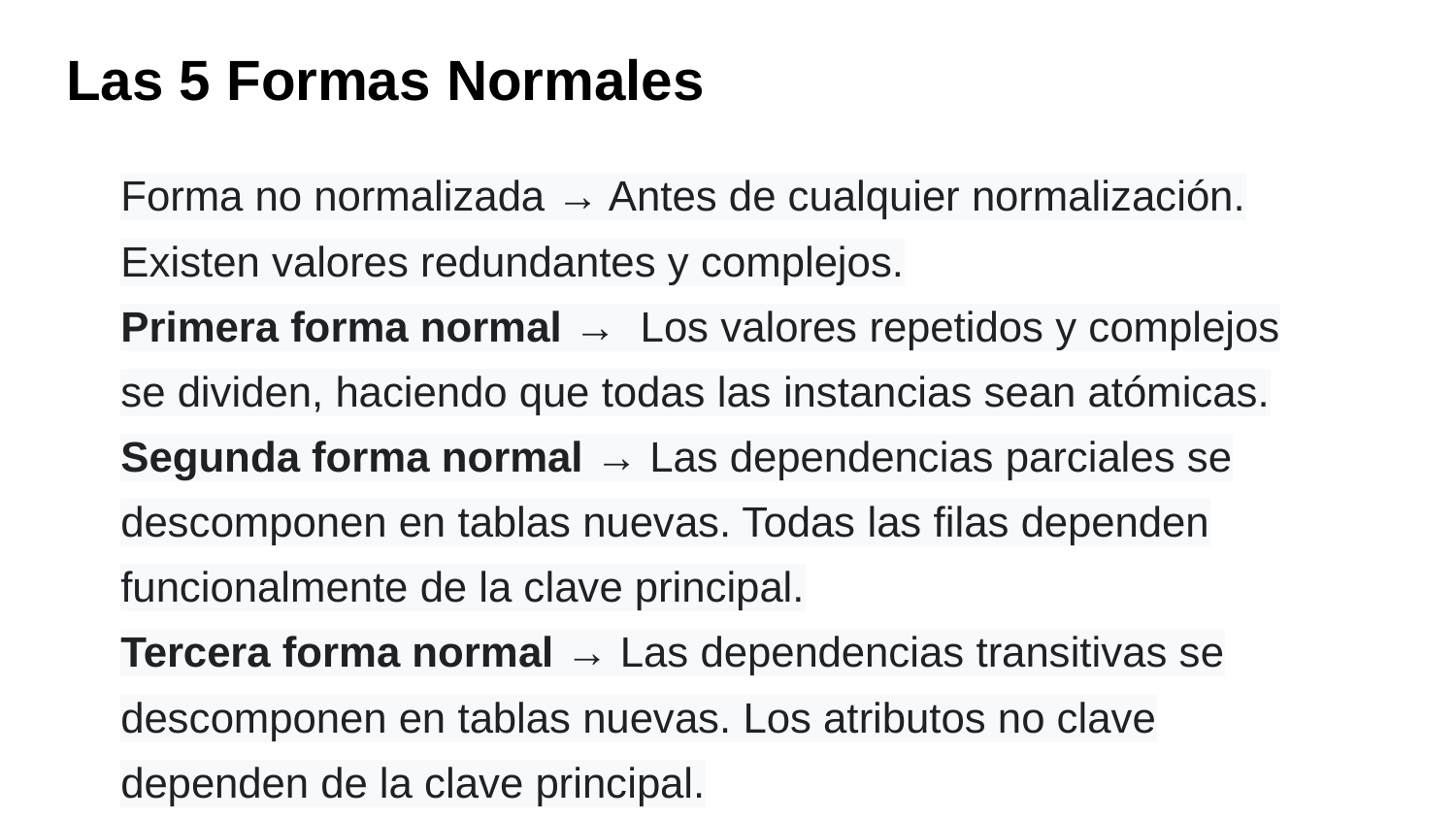

Las 5 Formas Normales
Forma no normalizada → Antes de cualquier normalización. Existen valores redundantes y complejos.
Primera forma normal →  Los valores repetidos y complejos se dividen, haciendo que todas las instancias sean atómicas.
Segunda forma normal → Las dependencias parciales se descomponen en tablas nuevas. Todas las filas dependen funcionalmente de la clave principal.
Tercera forma normal → Las dependencias transitivas se descomponen en tablas nuevas. Los atributos no clave dependen de la clave principal.